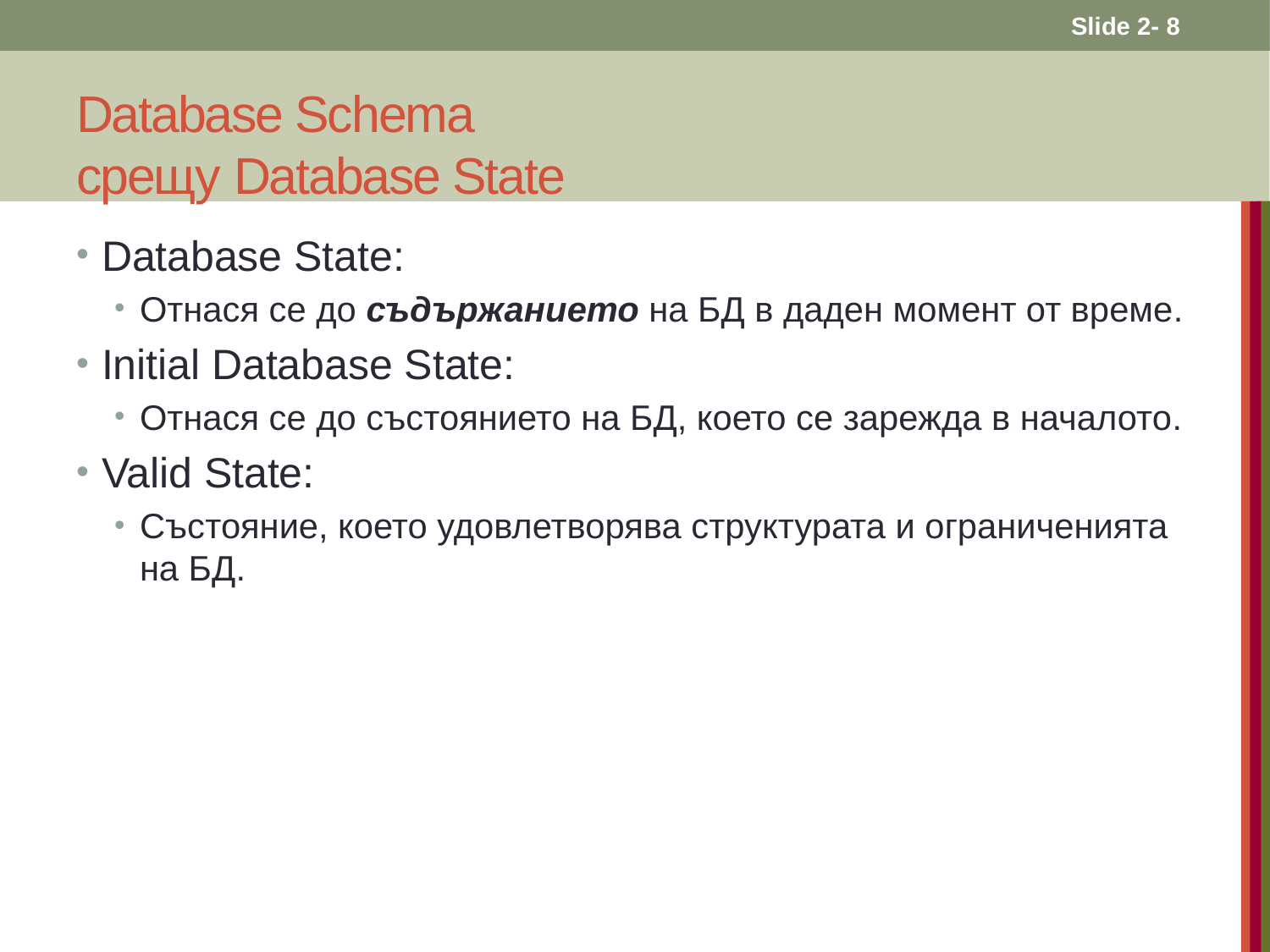

Slide 2- 8
# Database Schema срещу Database State
Database State:
Отнася се до съдържанието на БД в даден момент от време.
Initial Database State:
Отнася се до състоянието на БД, което се зарежда в началото.
Valid State:
Състояние, което удовлетворява структурата и ограниченията на БД.